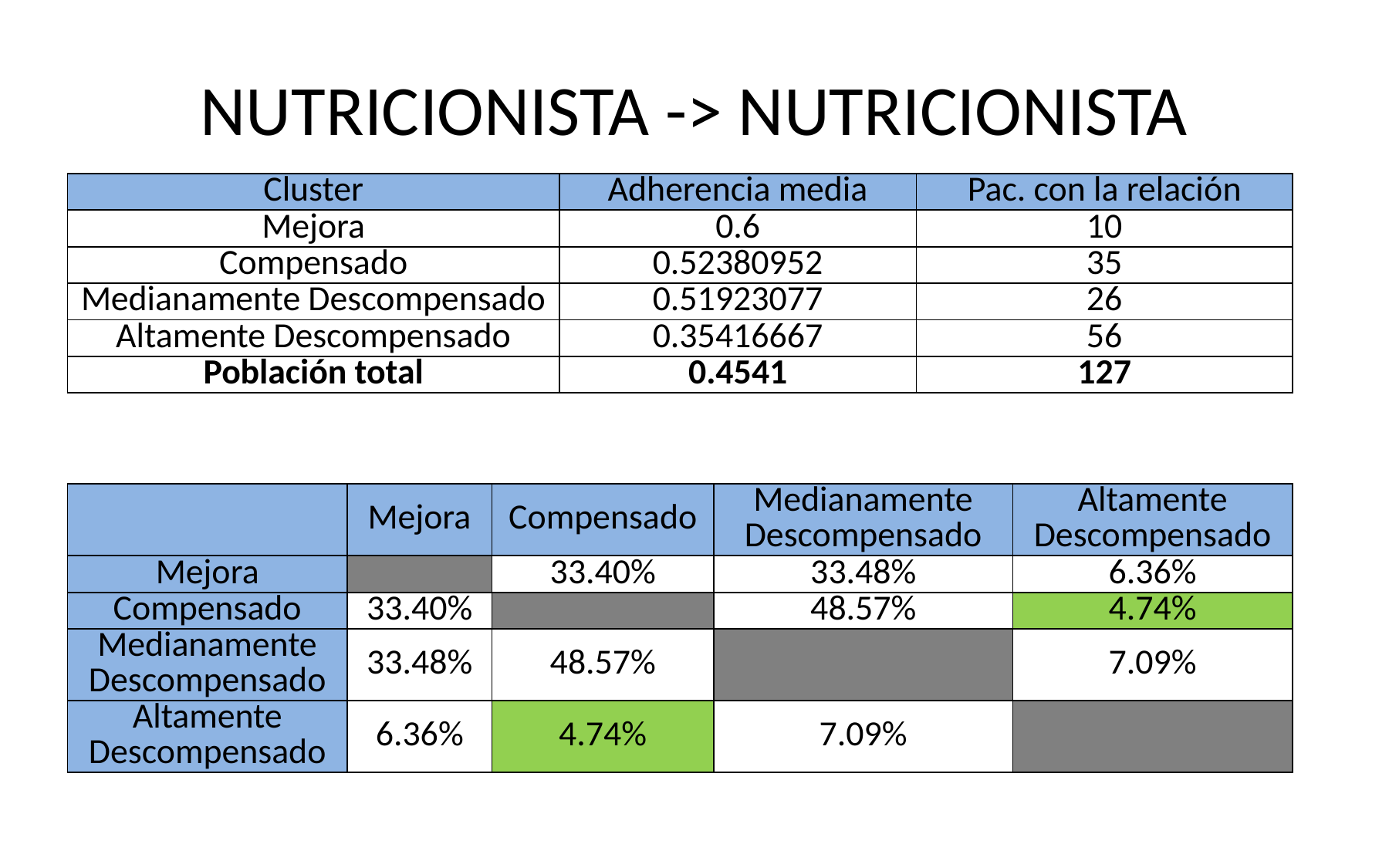

# NUTRICIONISTA -> NUTRICIONISTA
| Cluster | Adherencia media | Pac. con la relación |
| --- | --- | --- |
| Mejora | 0.6 | 10 |
| Compensado | 0.52380952 | 35 |
| Medianamente Descompensado | 0.51923077 | 26 |
| Altamente Descompensado | 0.35416667 | 56 |
| Población total | 0.4541 | 127 |
|  | Mejora | Compensado | Medianamente Descompensado | Altamente Descompensado |
| --- | --- | --- | --- | --- |
| Mejora |  | 33.40% | 33.48% | 6.36% |
| Compensado | 33.40% |  | 48.57% | 4.74% |
| Medianamente Descompensado | 33.48% | 48.57% |  | 7.09% |
| Altamente Descompensado | 6.36% | 4.74% | 7.09% |  |